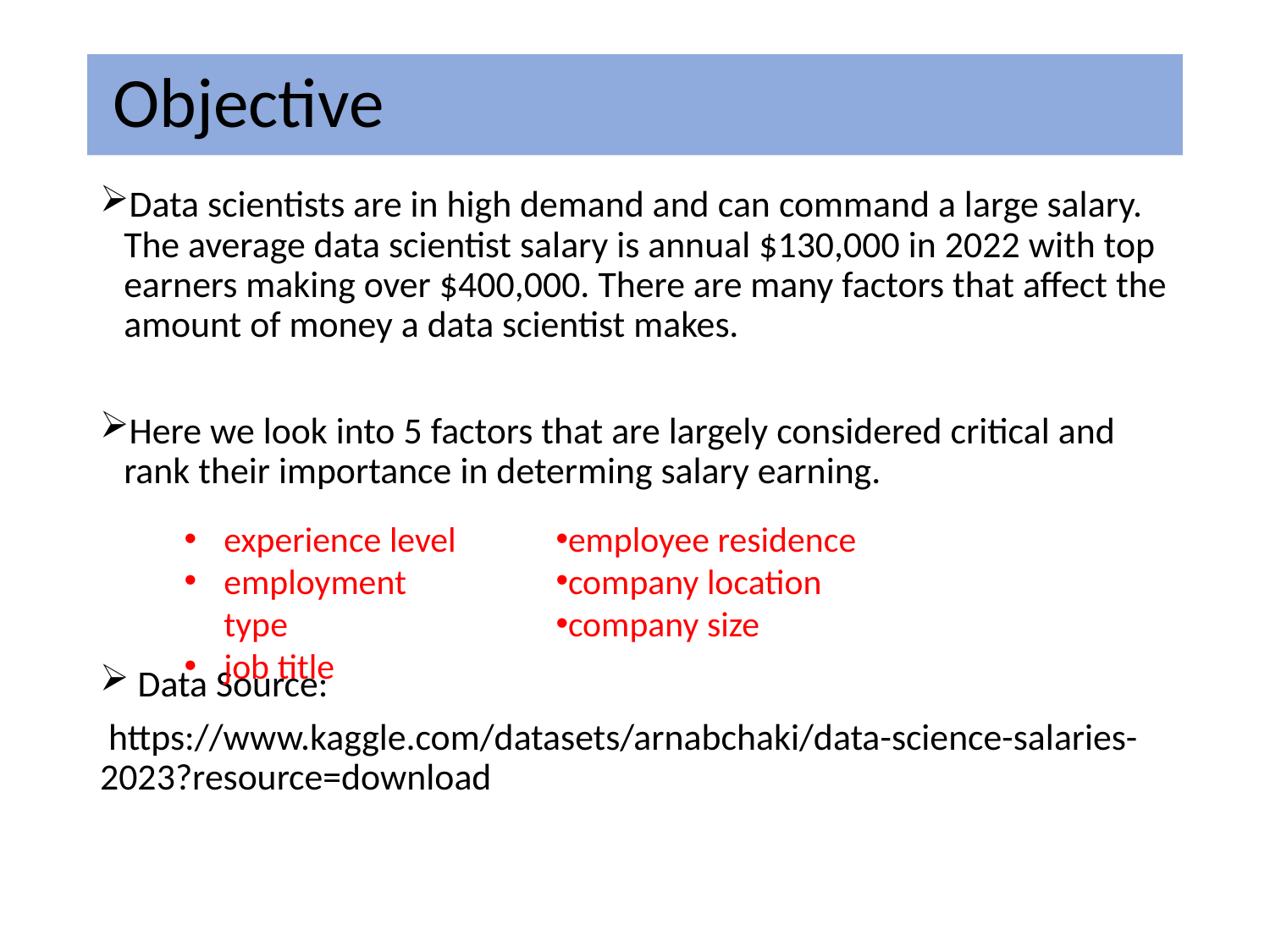

# Objective
Data scientists are in high demand and can command a large salary. The average data scientist salary is annual $130,000 in 2022 with top earners making over $400,000. There are many factors that affect the amount of money a data scientist makes.

Here we look into 5 factors that are largely considered critical and rank their importance in determing salary earning.

 Data Source:
 https://www.kaggle.com/datasets/arnabchaki/data-science-salaries-2023?resource=download

experience level
employment type
job title
employee residence
company location
company size

2